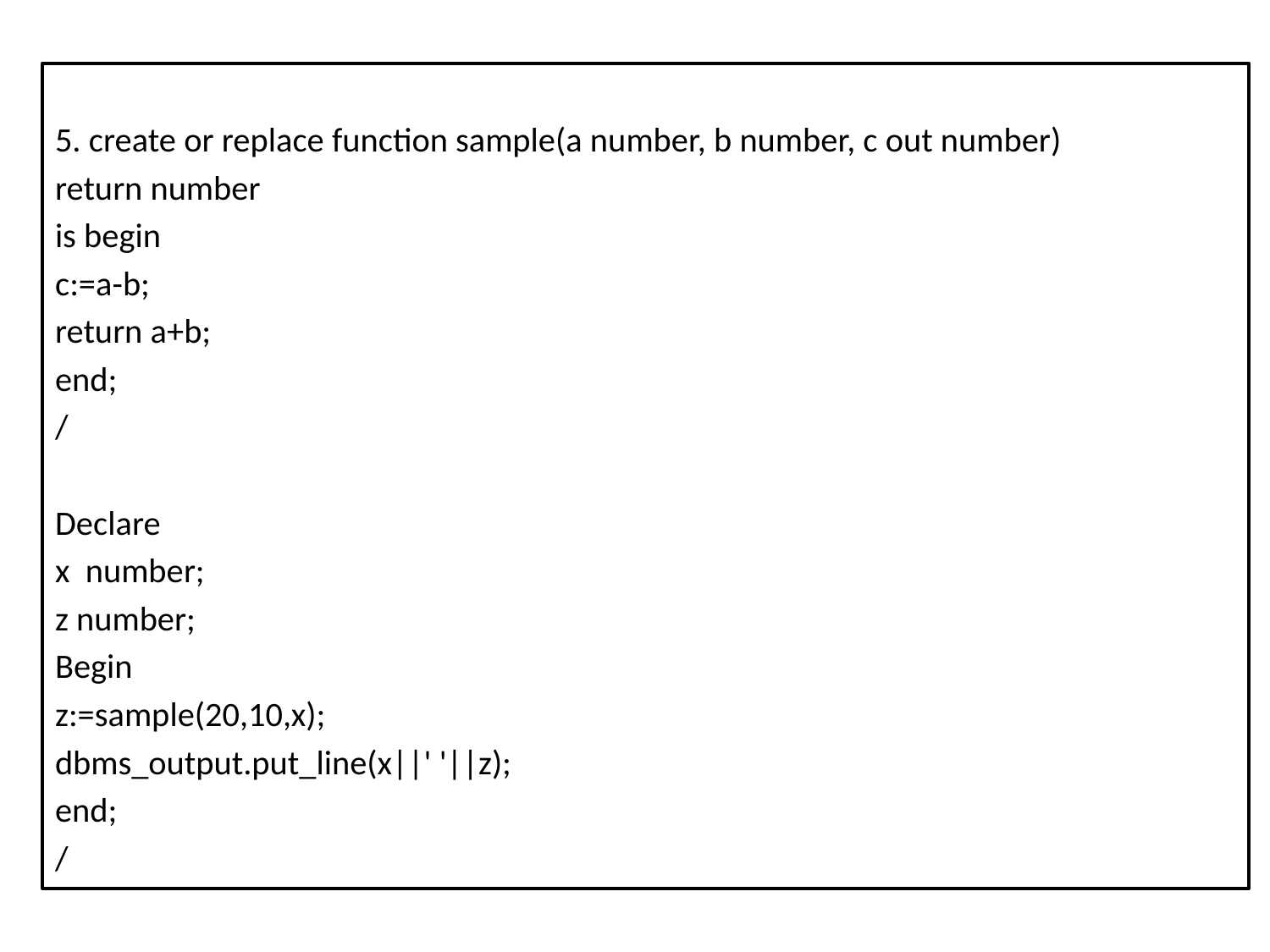

5. create or replace function sample(a number, b number, c out number)
return number
is begin
c:=a-b;
return a+b;
end;
/

Declare
x  number;
z number;
Begin
z:=sample(20,10,x);
dbms_output.put_line(x||' '||z);
end;
/